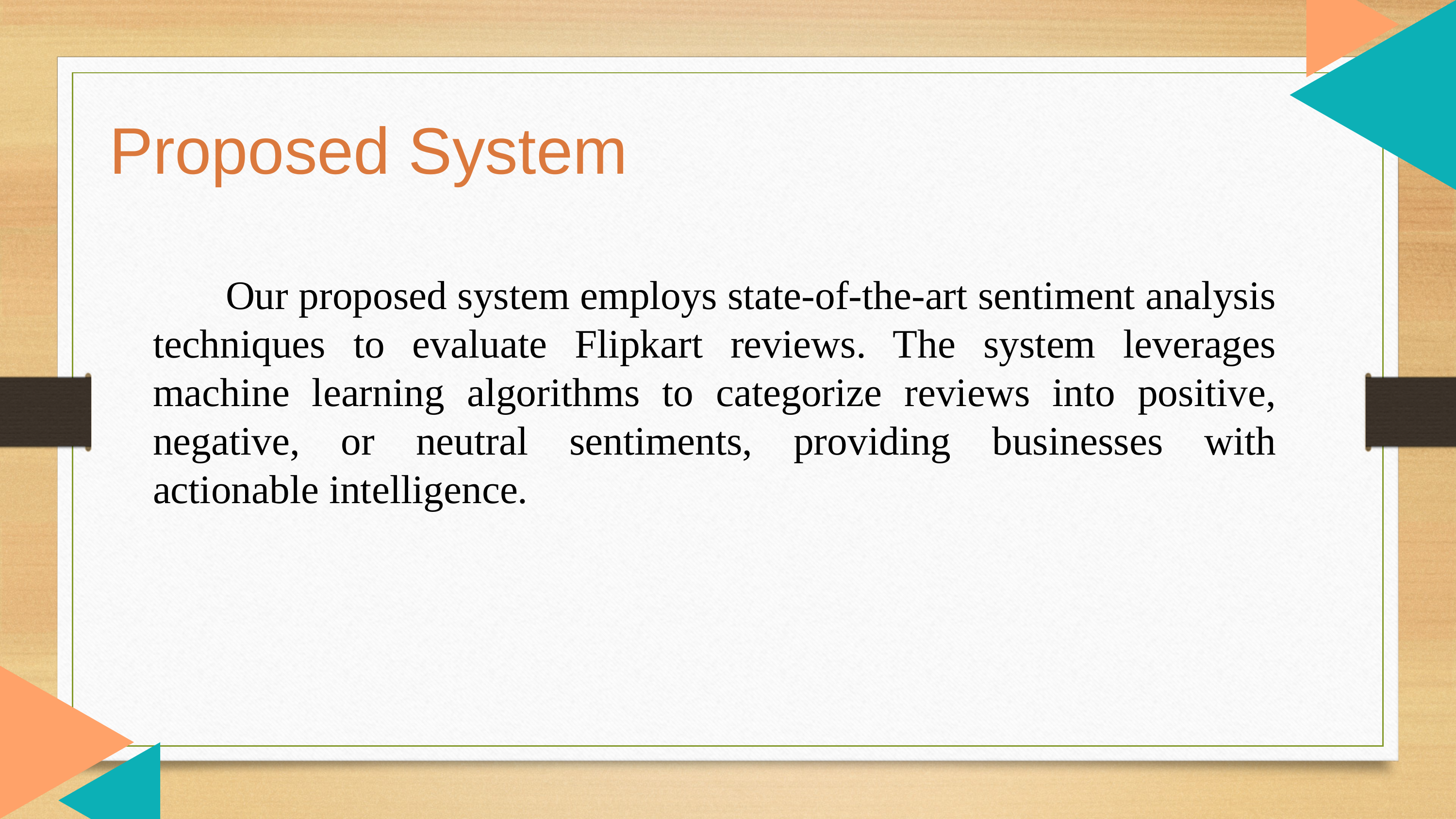

Proposed System
	Our proposed system employs state-of-the-art sentiment analysis techniques to evaluate Flipkart reviews. The system leverages machine learning algorithms to categorize reviews into positive, negative, or neutral sentiments, providing businesses with actionable intelligence.